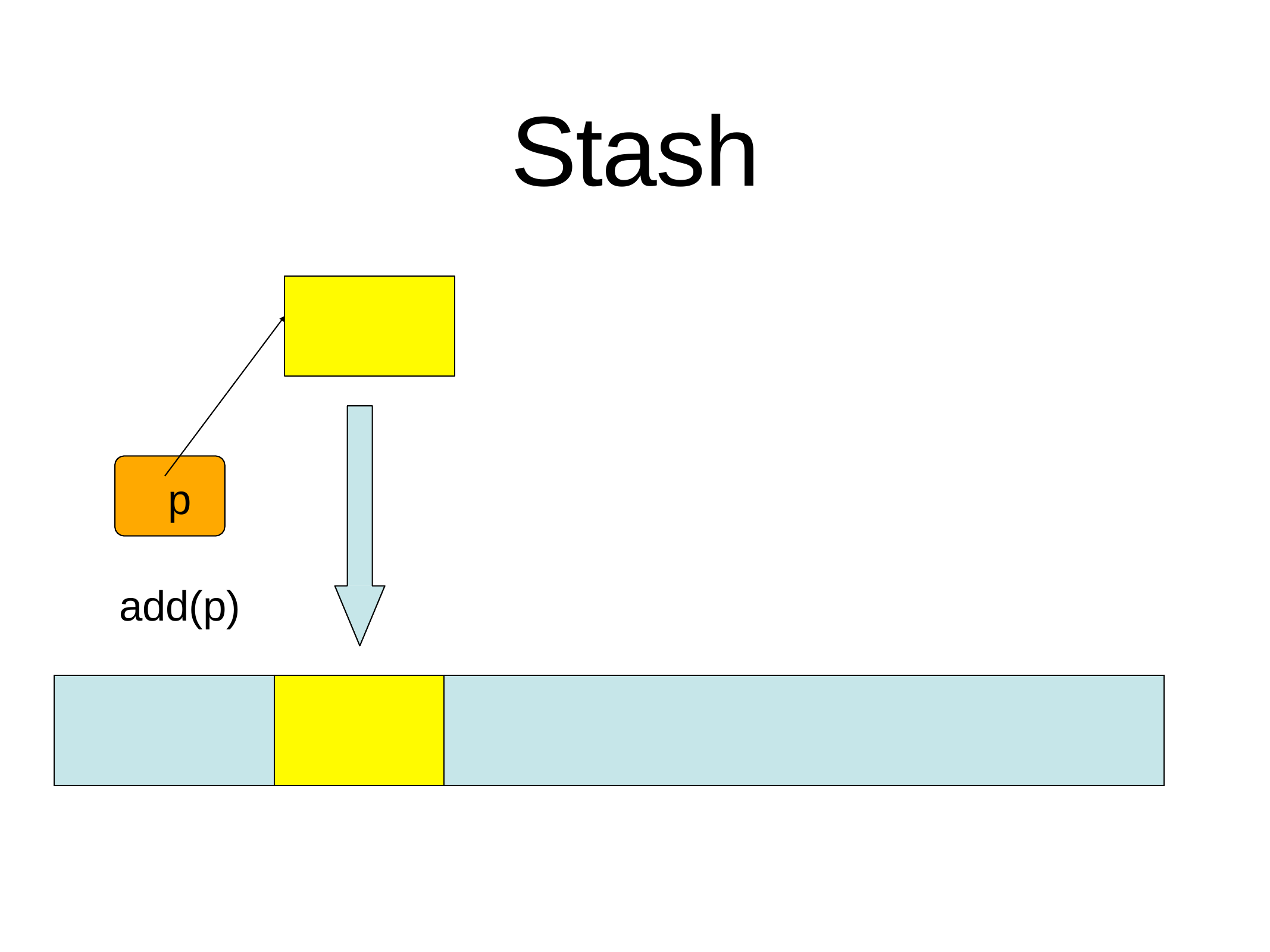

# Stash

p

add(p)
|  |  |  |
| --- | --- | --- |